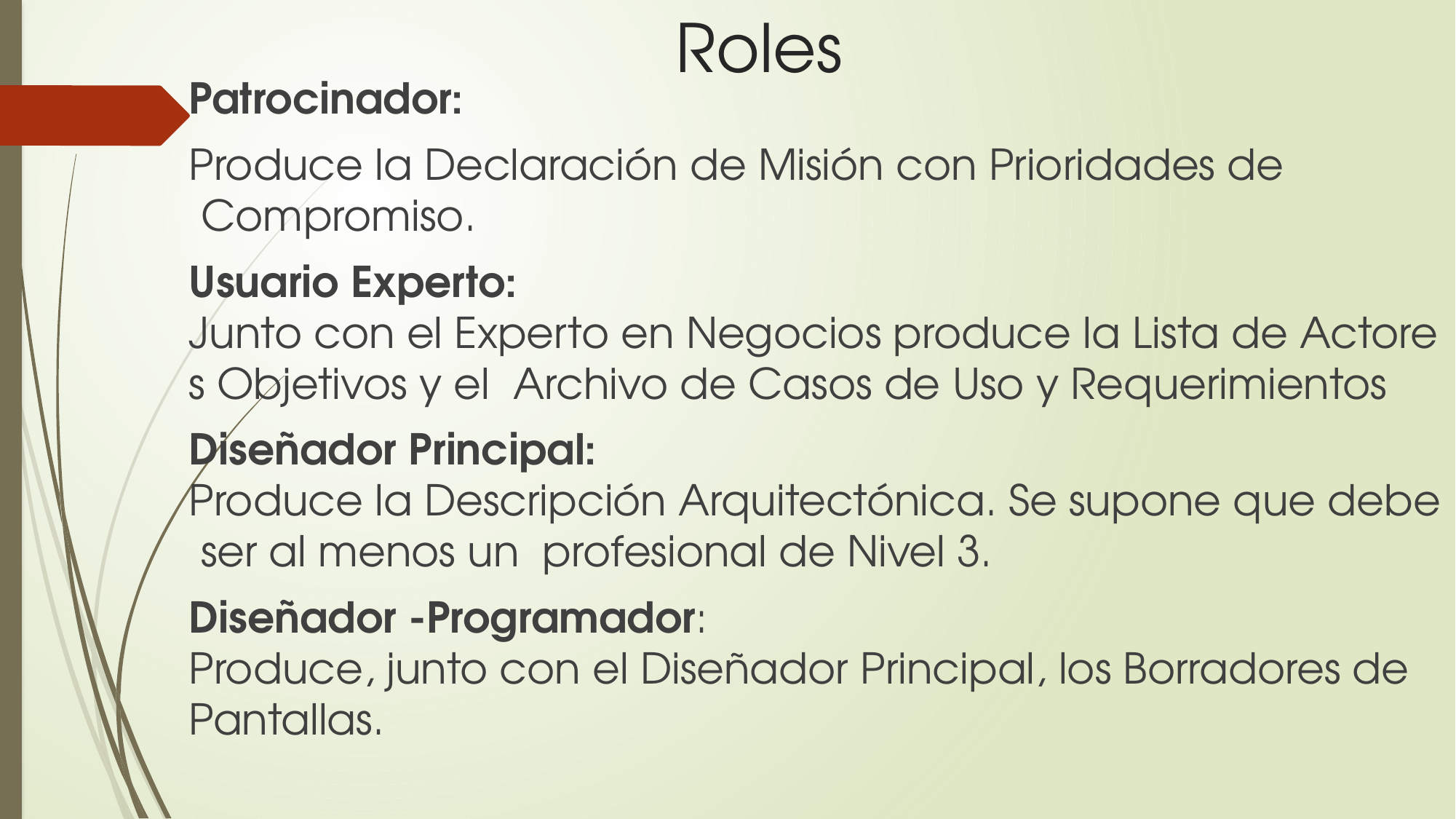

# Roles
Patrocinador:
Produce la Declaración de Misión con Prioridades de           Compromiso.
Usuario Experto:           Junto con el Experto en Negocios produce la Lista de Actores Objetivos y el  Archivo de Casos de Uso y Requerimientos
Diseñador Principal: Produce la Descripción Arquitectónica. Se supone que debe ser al menos un  profesional de Nivel 3.
Diseñador -Programador: Produce, junto con el Diseñador Principal, los Borradores de Pantallas.